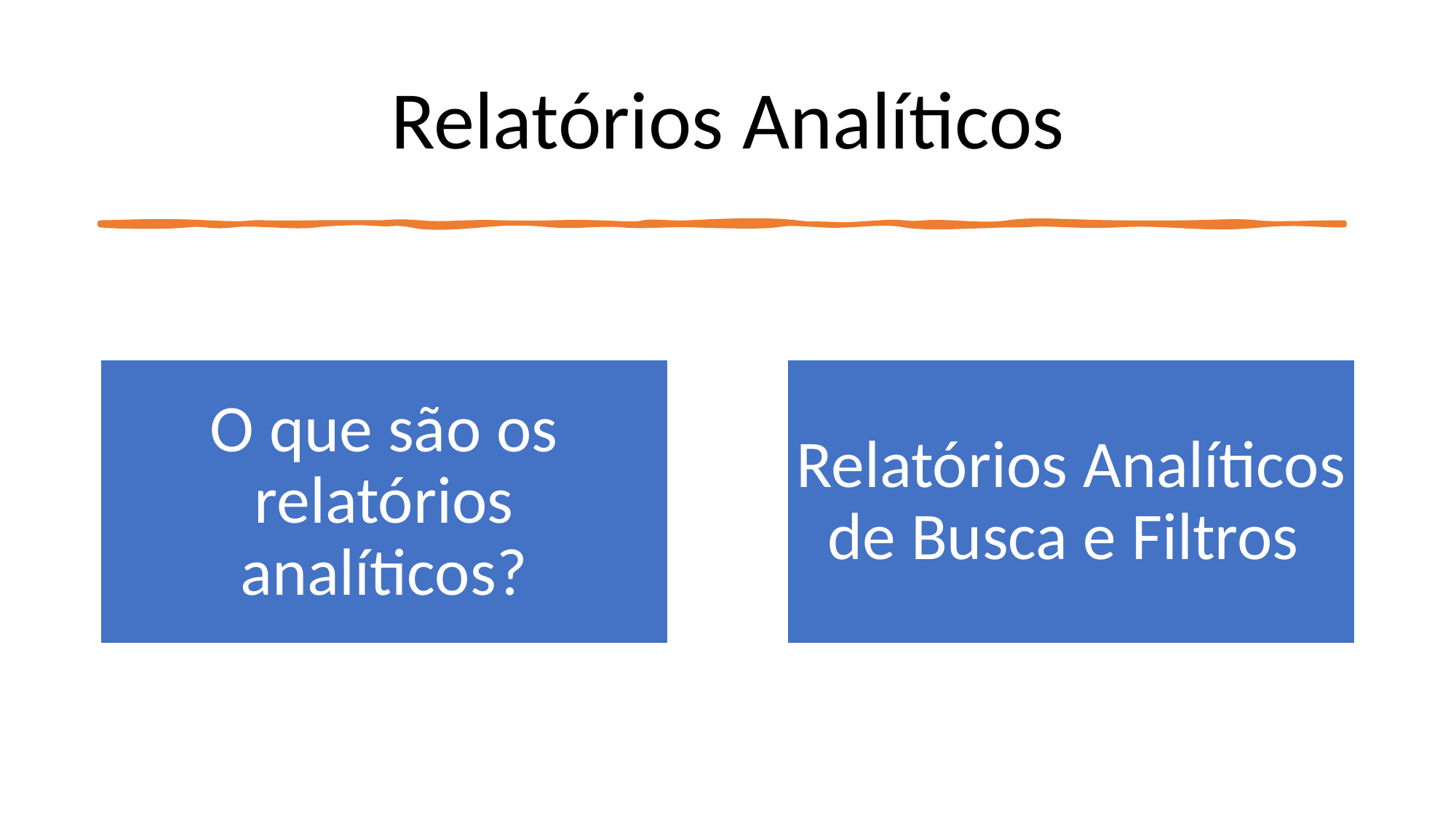

# Relatórios Analíticos

O que são os relatórios analíticos?
Relatórios Analíticos de Busca e Filtros